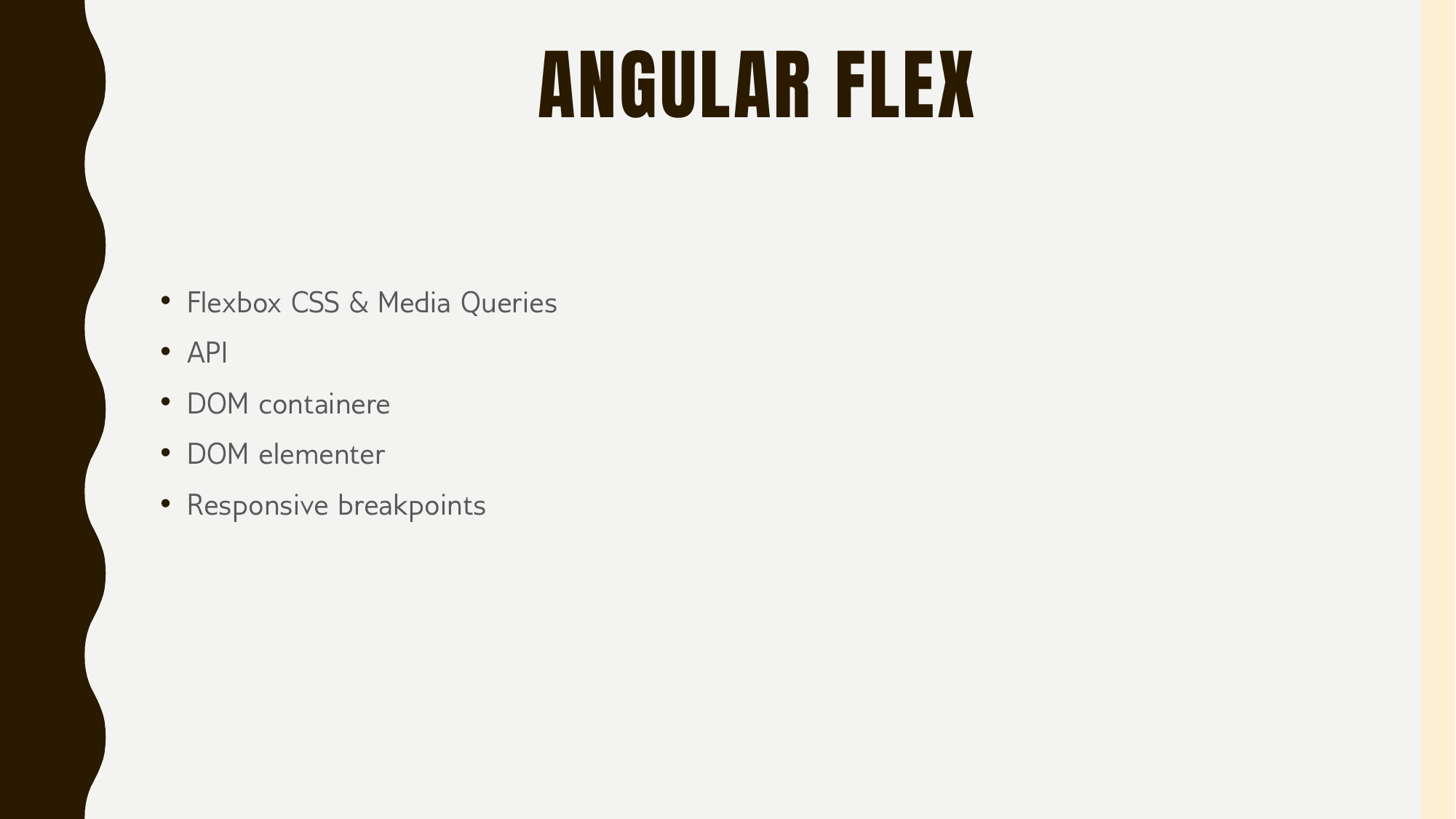

# Angular Flex
Flexbox CSS & Media Queries
API
DOM containere
DOM elementer
Responsive breakpoints